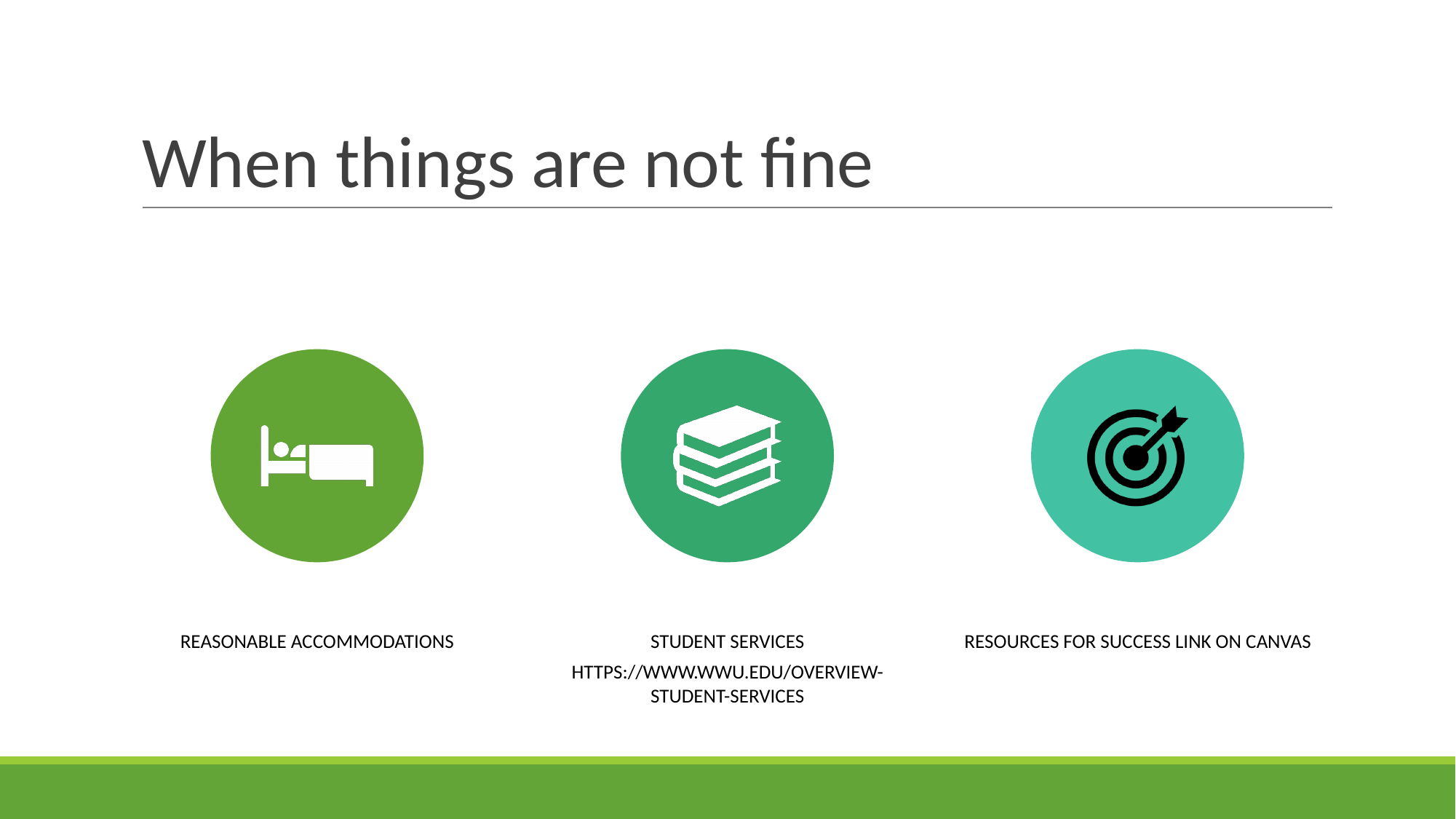

# When things are not fine

REASONABLE ACCOMMODATIONS

STUDENT SERVICES
HTTPS://WWW.WWU.EDU/OVERVIEW-STUDENT-SERVICES

RESOURCES FOR SUCCESS LINK ON CANVAS